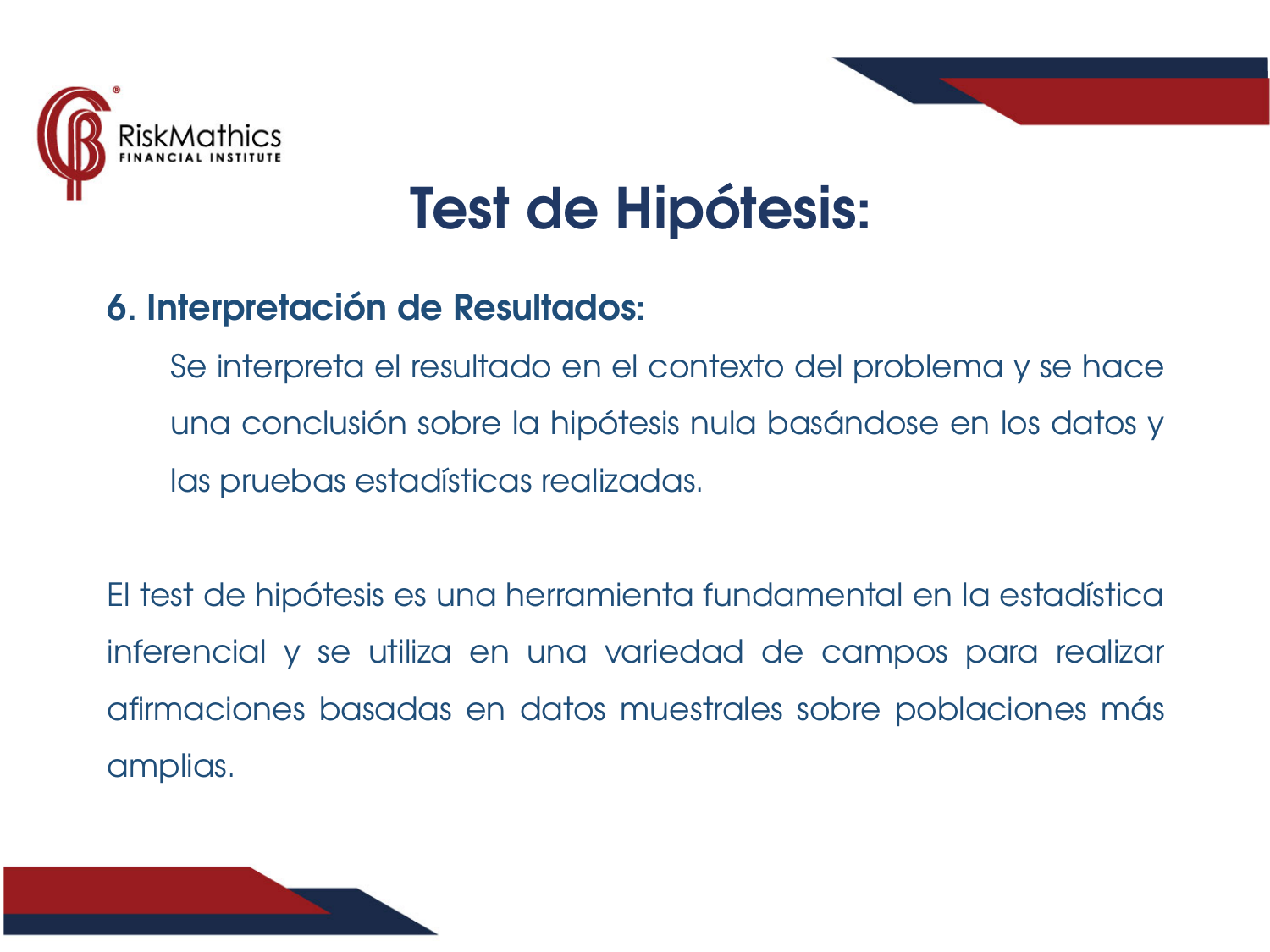

Test de Hipótesis:
6. Interpretación de Resultados:
Se interpreta el resultado en el contexto del problema y se hace una conclusión sobre la hipótesis nula basándose en los datos y las pruebas estadísticas realizadas.

El test de hipótesis es una herramienta fundamental en la estadística inferencial y se utiliza en una variedad de campos para realizar afirmaciones basadas en datos muestrales sobre poblaciones más amplias.